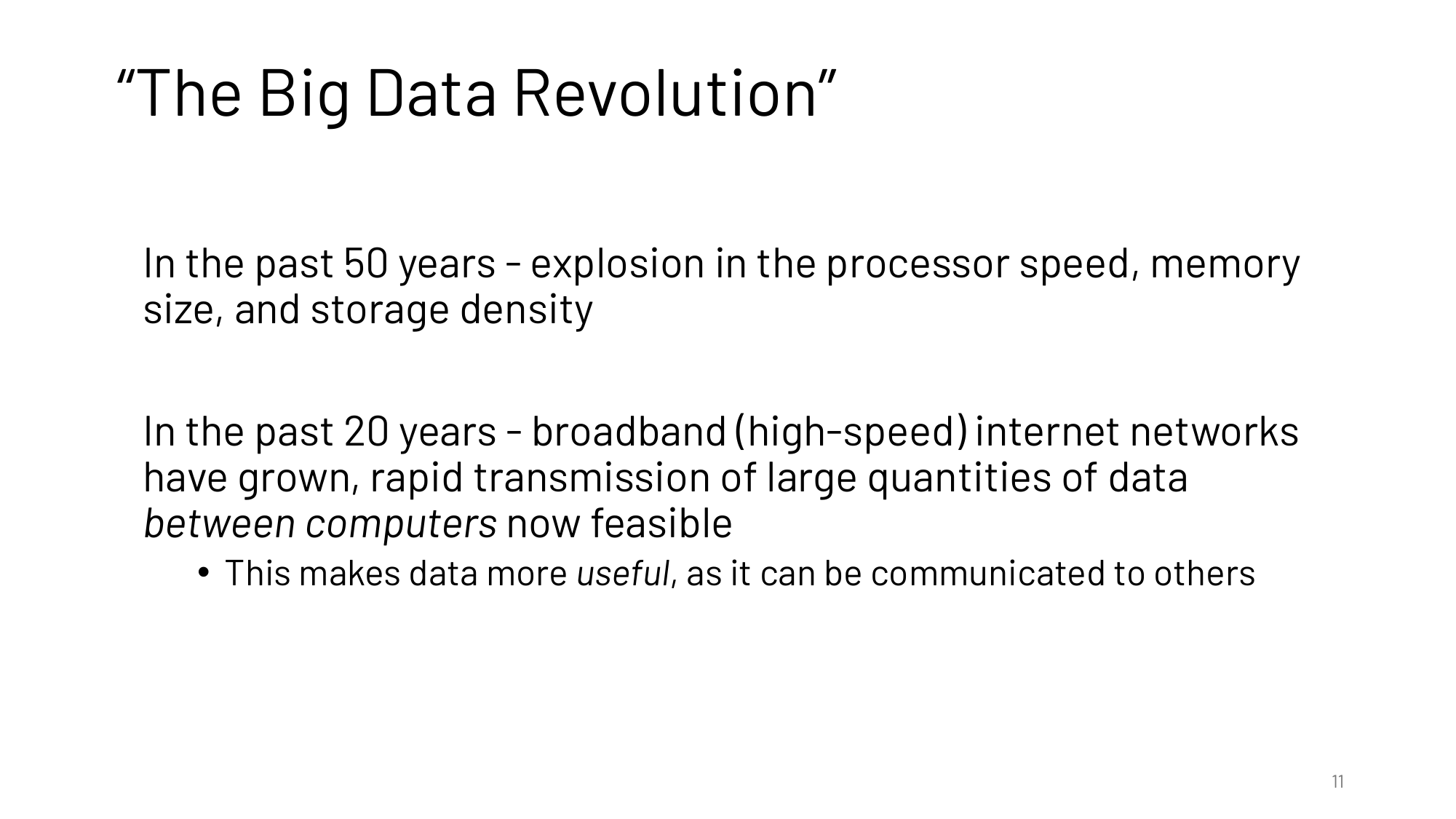

# “The Big Data Revolution”

In the past 50 years - explosion in the processor speed, memory size, and storage density

In the past 20 years - broadband (high-speed) internet networks have grown, rapid transmission of large quantities of data between computers now feasible
This makes data more useful, as it can be communicated to others

11